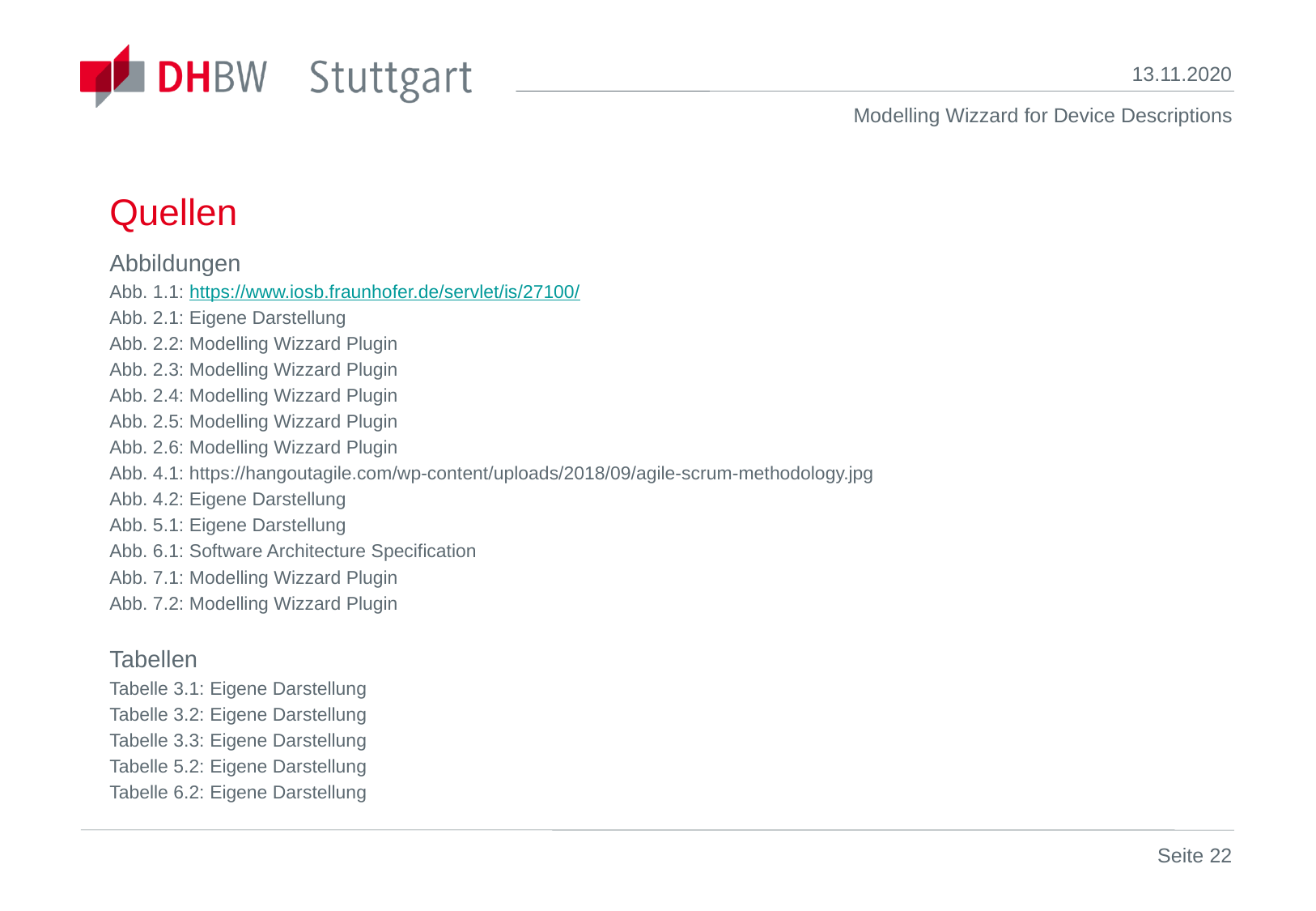

13.11.2020
# Quellen
Abbildungen
Abb. 1.1: https://www.iosb.fraunhofer.de/servlet/is/27100/
Abb. 2.1: Eigene Darstellung
Abb. 2.2: Modelling Wizzard Plugin
Abb. 2.3: Modelling Wizzard Plugin
Abb. 2.4: Modelling Wizzard Plugin
Abb. 2.5: Modelling Wizzard Plugin
Abb. 2.6: Modelling Wizzard Plugin
Abb. 4.1: https://hangoutagile.com/wp-content/uploads/2018/09/agile-scrum-methodology.jpg
Abb. 4.2: Eigene Darstellung
Abb. 5.1: Eigene Darstellung
Abb. 6.1: Software Architecture Specification
Abb. 7.1: Modelling Wizzard Plugin
Abb. 7.2: Modelling Wizzard Plugin

Tabellen
Tabelle 3.1: Eigene Darstellung
Tabelle 3.2: Eigene Darstellung
Tabelle 3.3: Eigene Darstellung
Tabelle 5.2: Eigene Darstellung
Tabelle 6.2: Eigene Darstellung

Seite 22